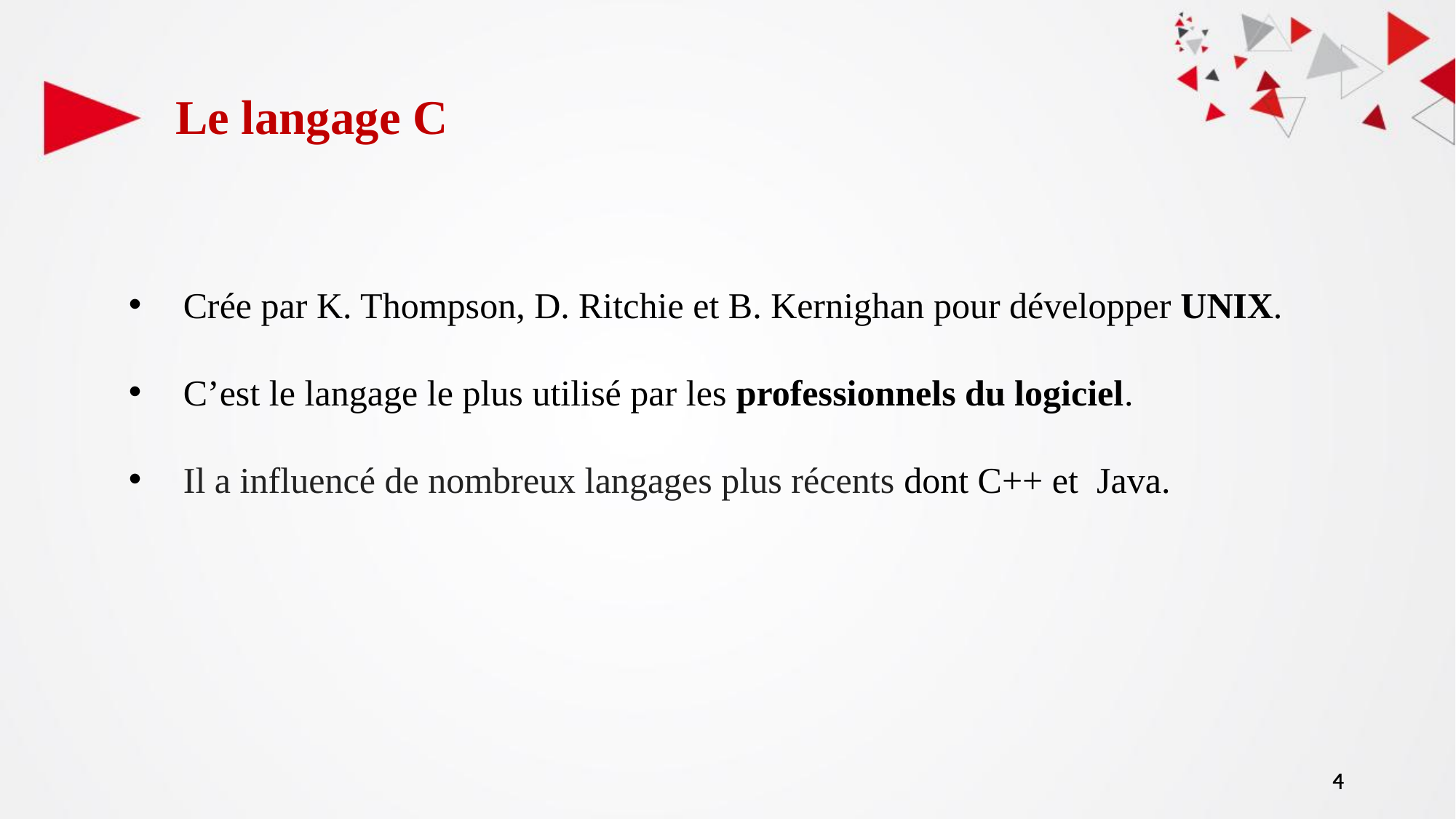

# Le langage C
Crée par K. Thompson, D. Ritchie et B. Kernighan pour développer UNIX.
C’est le langage le plus utilisé par les professionnels du logiciel.
Il a influencé de nombreux langages plus récents dont C++ et  Java.
4